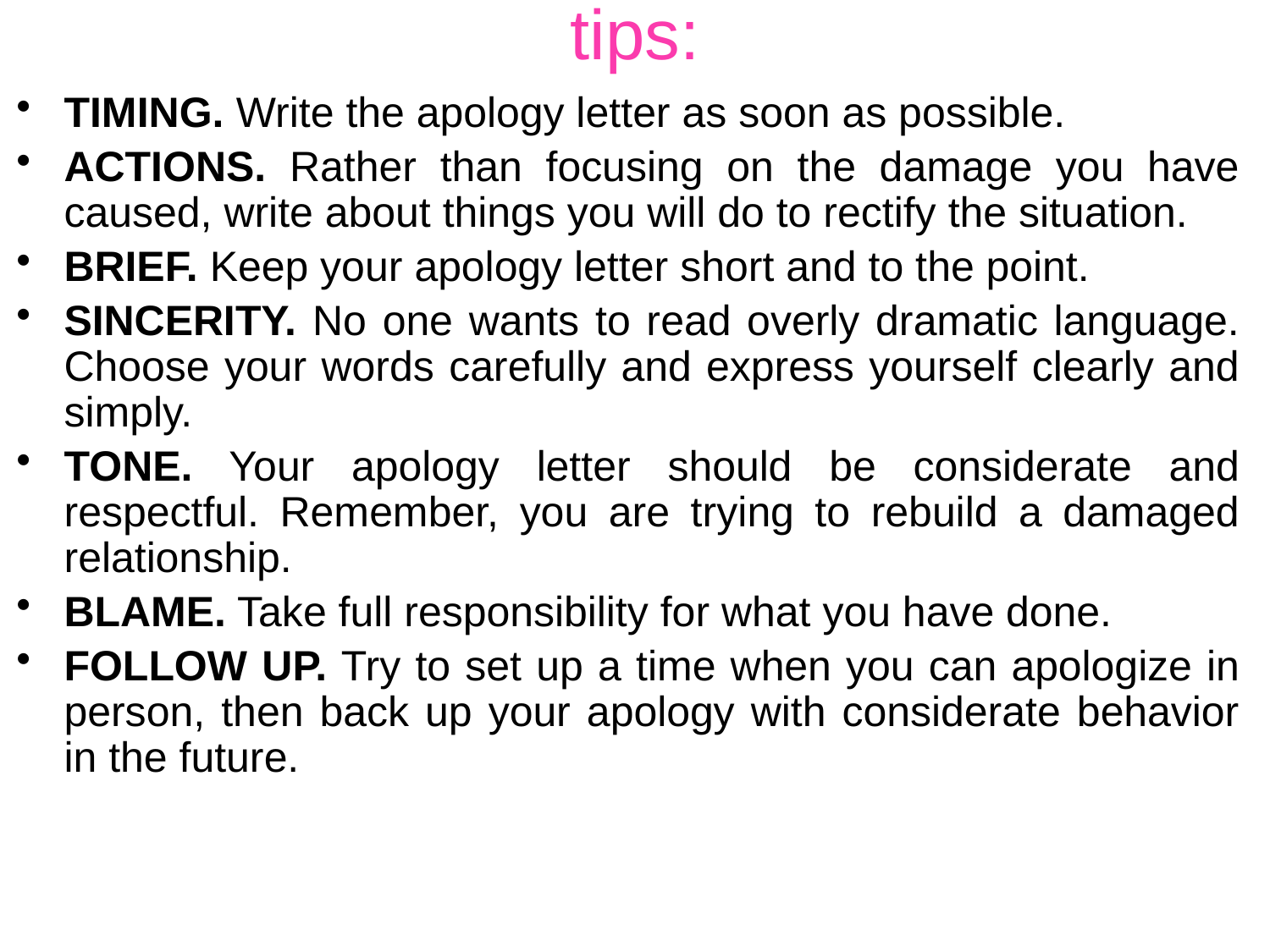

# tips:
TIMING. Write the apology letter as soon as possible.
ACTIONS. Rather than focusing on the damage you have caused, write about things you will do to rectify the situation.
BRIEF. Keep your apology letter short and to the point.
SINCERITY. No one wants to read overly dramatic language. Choose your words carefully and express yourself clearly and simply.
TONE. Your apology letter should be considerate and respectful. Remember, you are trying to rebuild a damaged relationship.
BLAME. Take full responsibility for what you have done.
FOLLOW UP. Try to set up a time when you can apologize in person, then back up your apology with considerate behavior in the future.